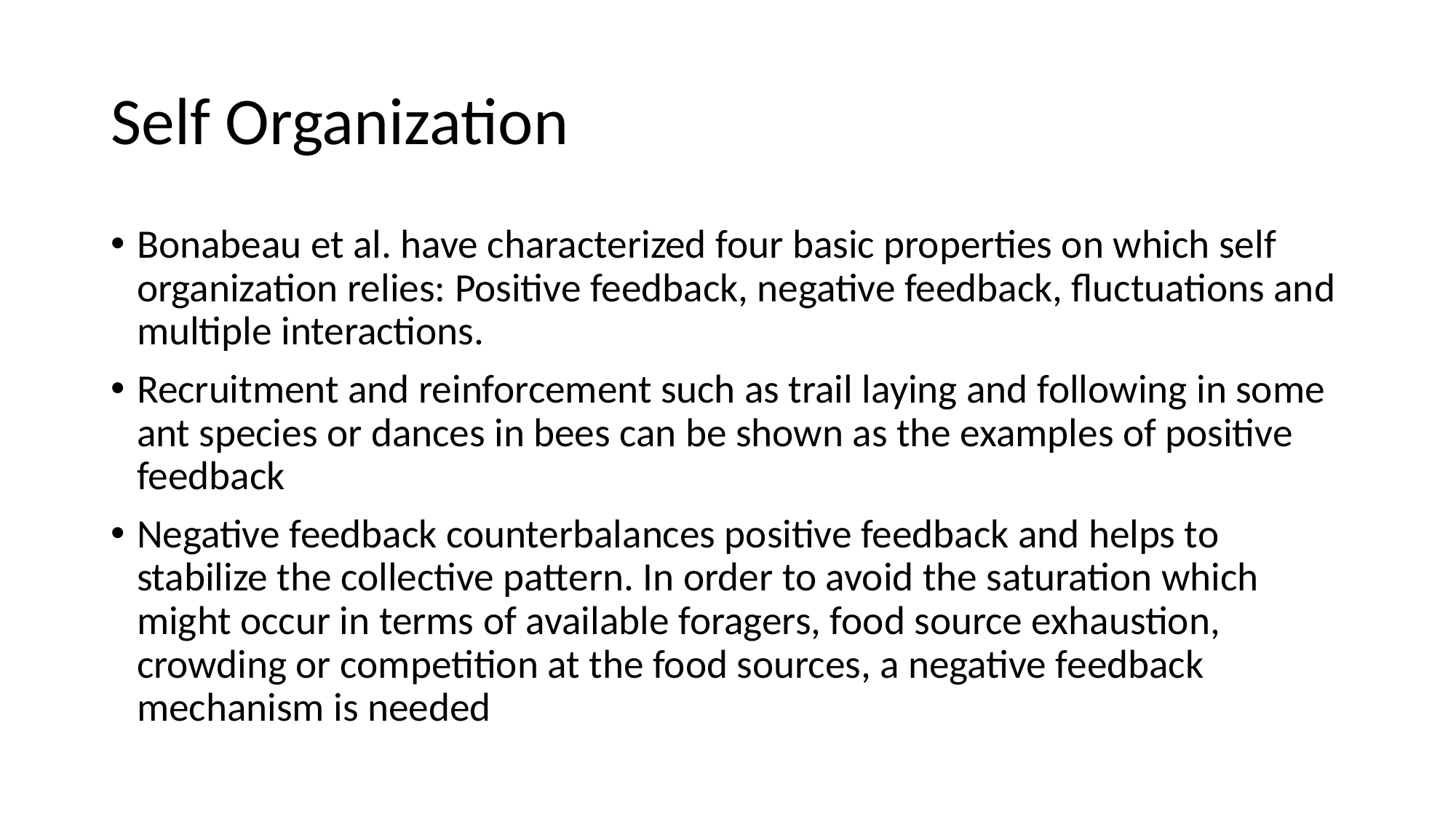

# Self Organization
Bonabeau et al. have characterized four basic properties on which self organization relies: Positive feedback, negative feedback, fluctuations and multiple interactions.
Recruitment and reinforcement such as trail laying and following in some ant species or dances in bees can be shown as the examples of positive feedback
Negative feedback counterbalances positive feedback and helps to stabilize the collective pattern. In order to avoid the saturation which might occur in terms of available foragers, food source exhaustion, crowding or competition at the food sources, a negative feedback mechanism is needed